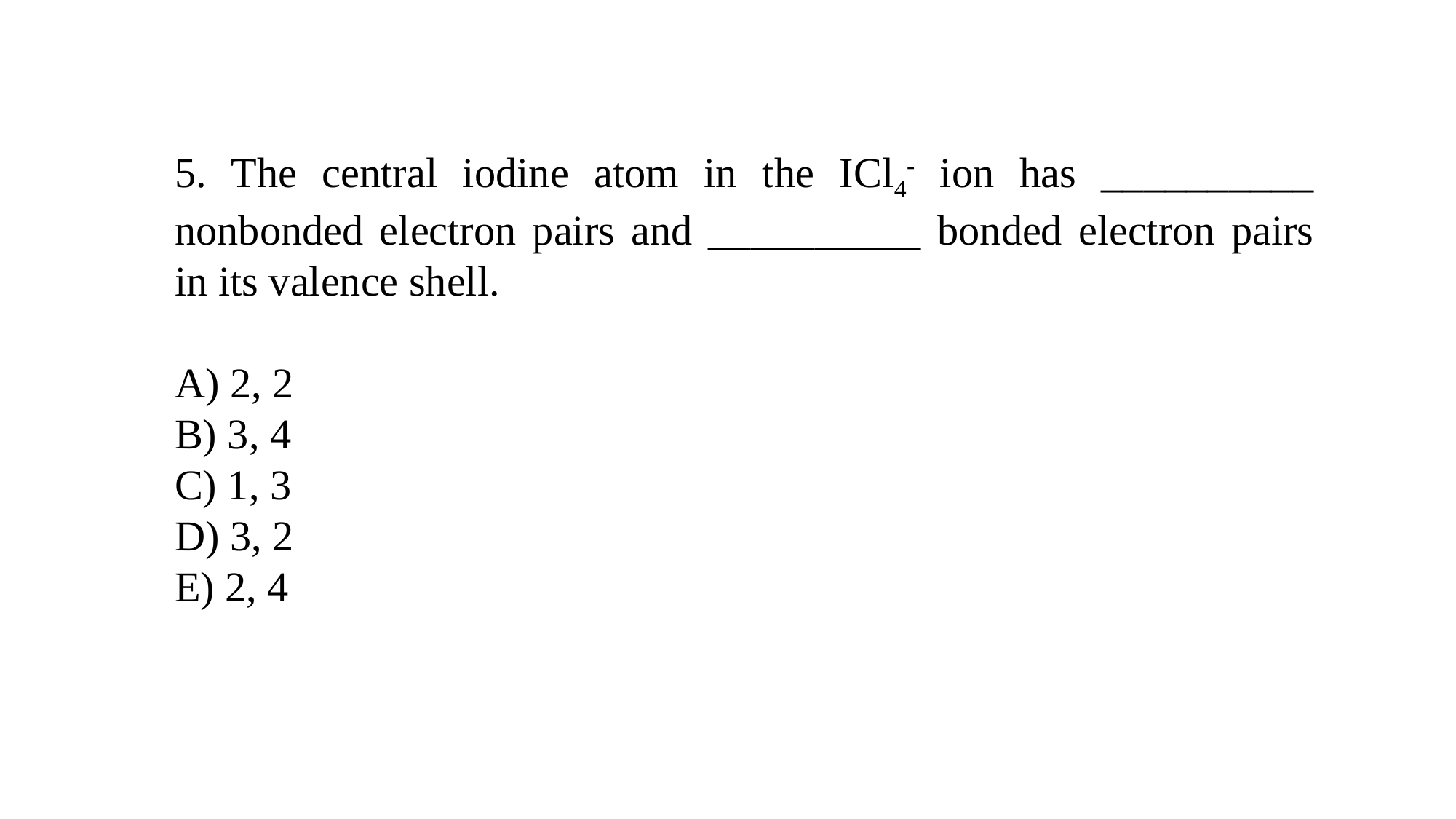

5. The central iodine atom in the ICl4- ion has __________ nonbonded electron pairs and __________ bonded electron pairs in its valence shell.

A) 2, 2
B) 3, 4
C) 1, 3
D) 3, 2
E) 2, 4